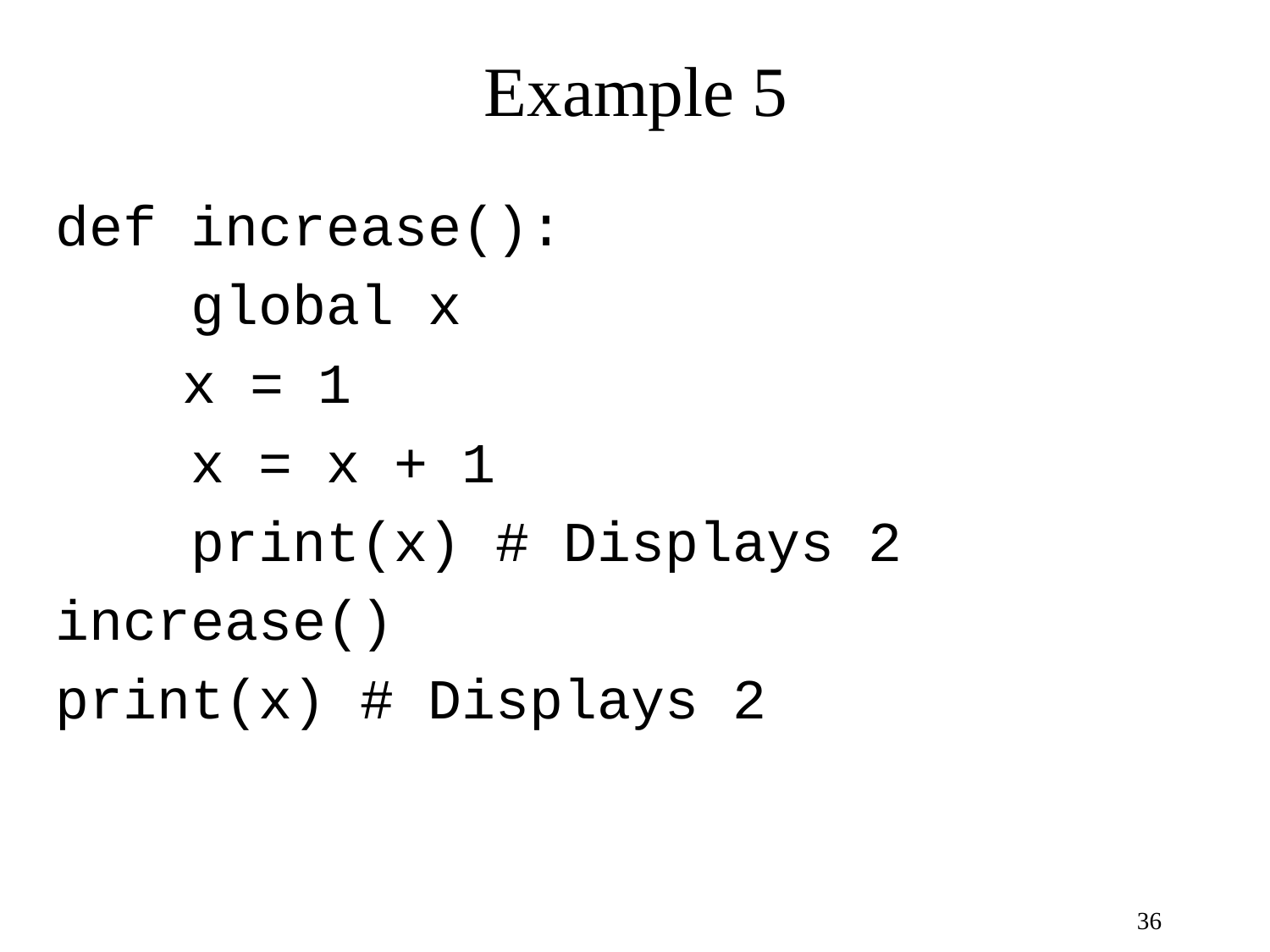

# Example 5
def increase():
    global x
	x = 1
    x = x + 1
    print(x) # Displays 2
increase()
print(x) # Displays 2
36